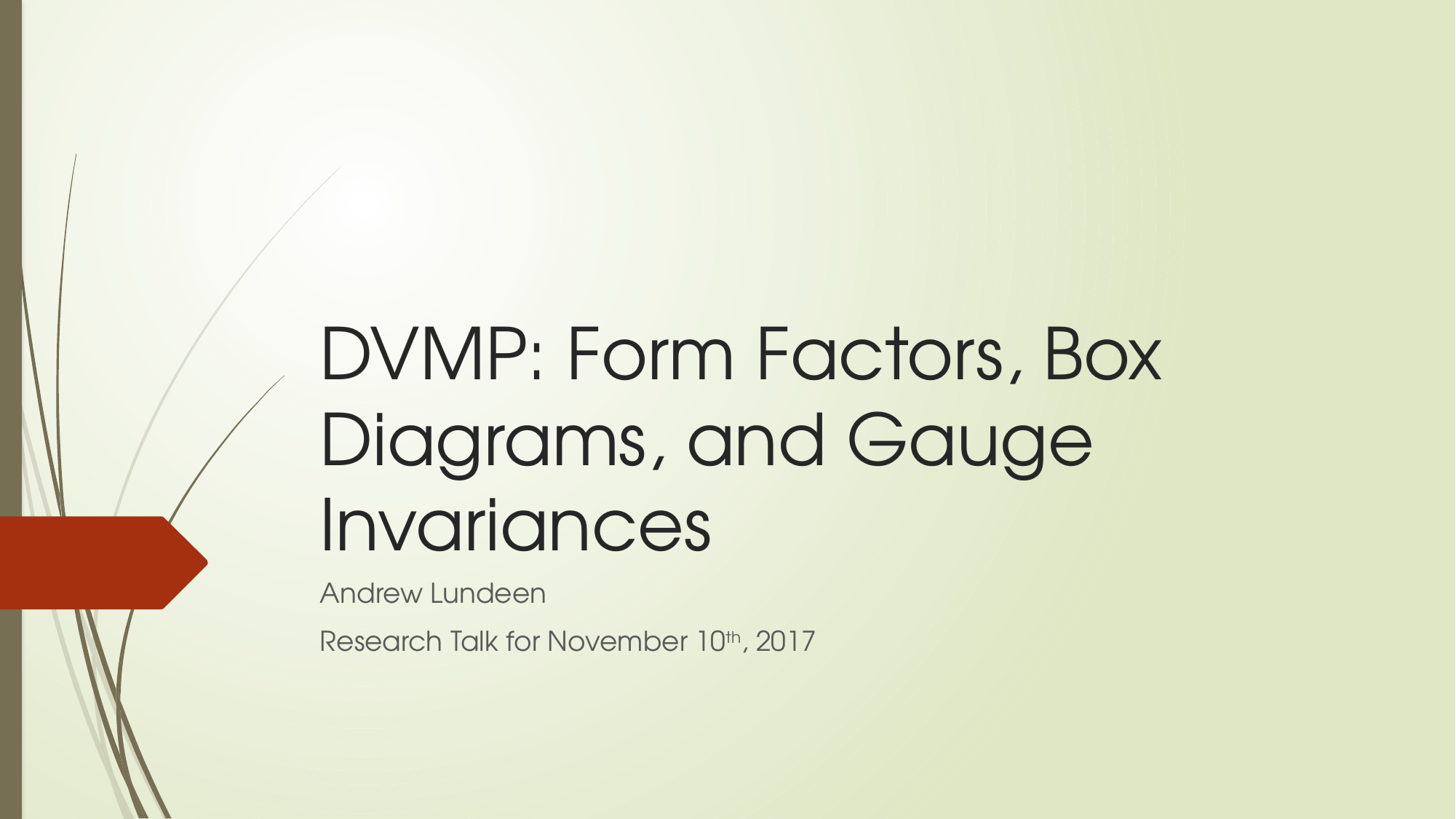

# DVMP: Form Factors, Box Diagrams, and Gauge Invariances
Andrew Lundeen
Research Talk for November 10th, 2017